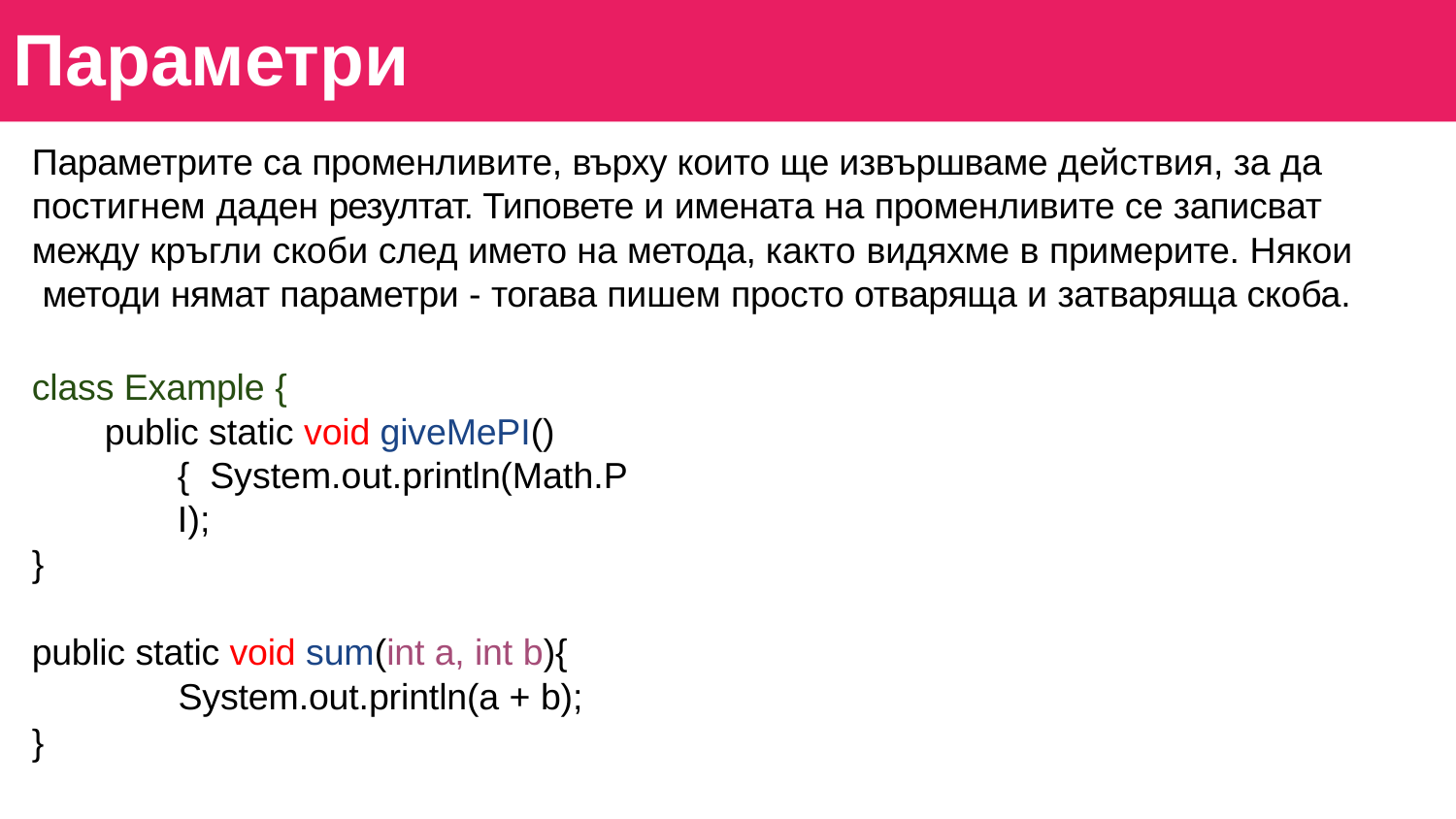

# Параметри
Параметрите са променливите, върху които ще извършваме действия, за да  постигнем даден резултат. Типовете и имената на променливите се записват  между кръгли скоби след името на метода, както видяхме в примерите. Някои  методи нямат параметри - тогава пишем просто отваряща и затваряща скоба.

class Example {
public static void giveMePI(){  System.out.println(Math.PI);
}

public static void sum(int a, int b){
System.out.println(a + b);
}

}